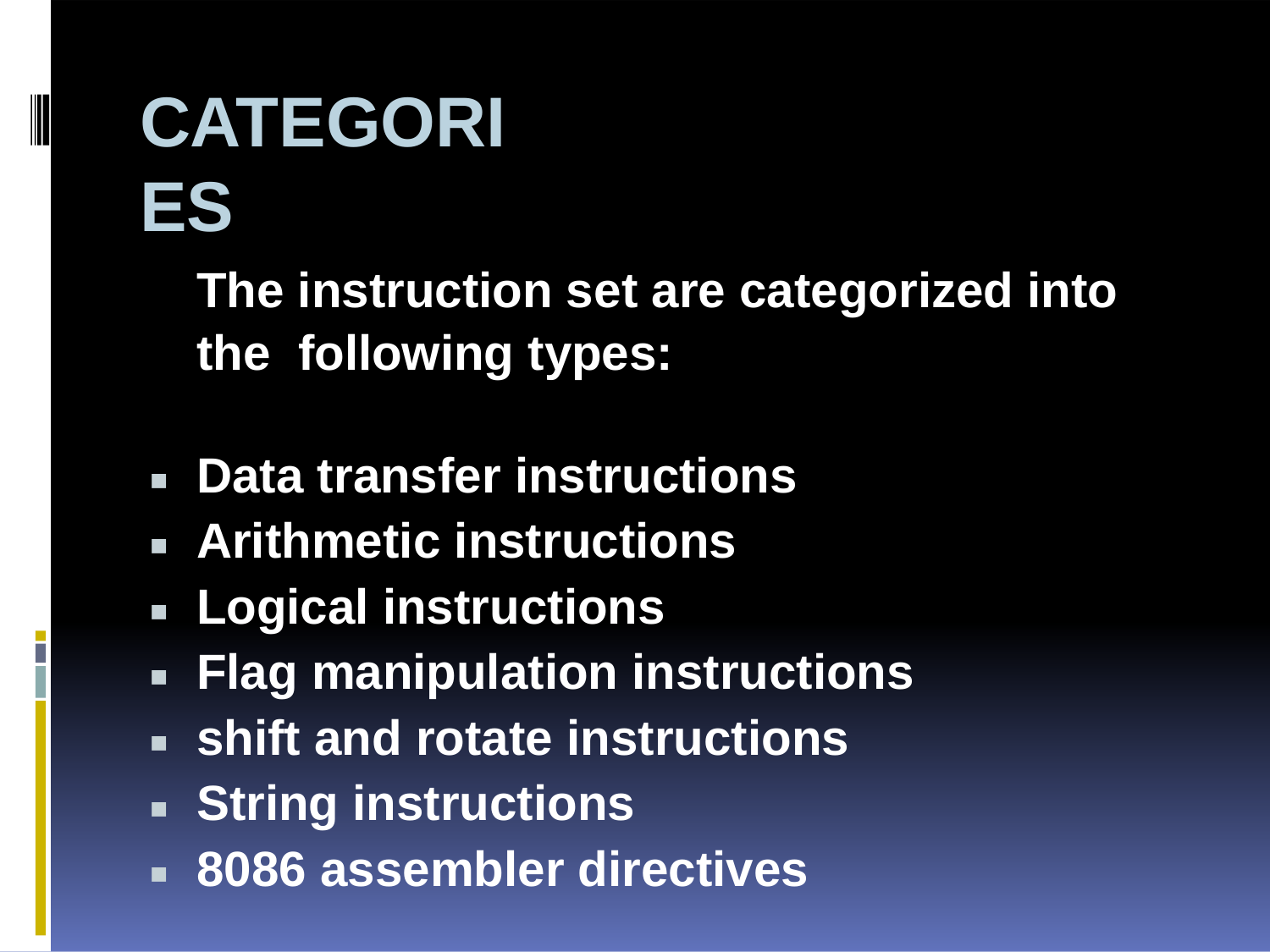

# CATEGORIES
The instruction set are categorized into the  following types:

Data transfer instructions
Arithmetic instructions
Logical instructions
Flag manipulation instructions
shift and rotate instructions
String instructions
8086 assembler directives